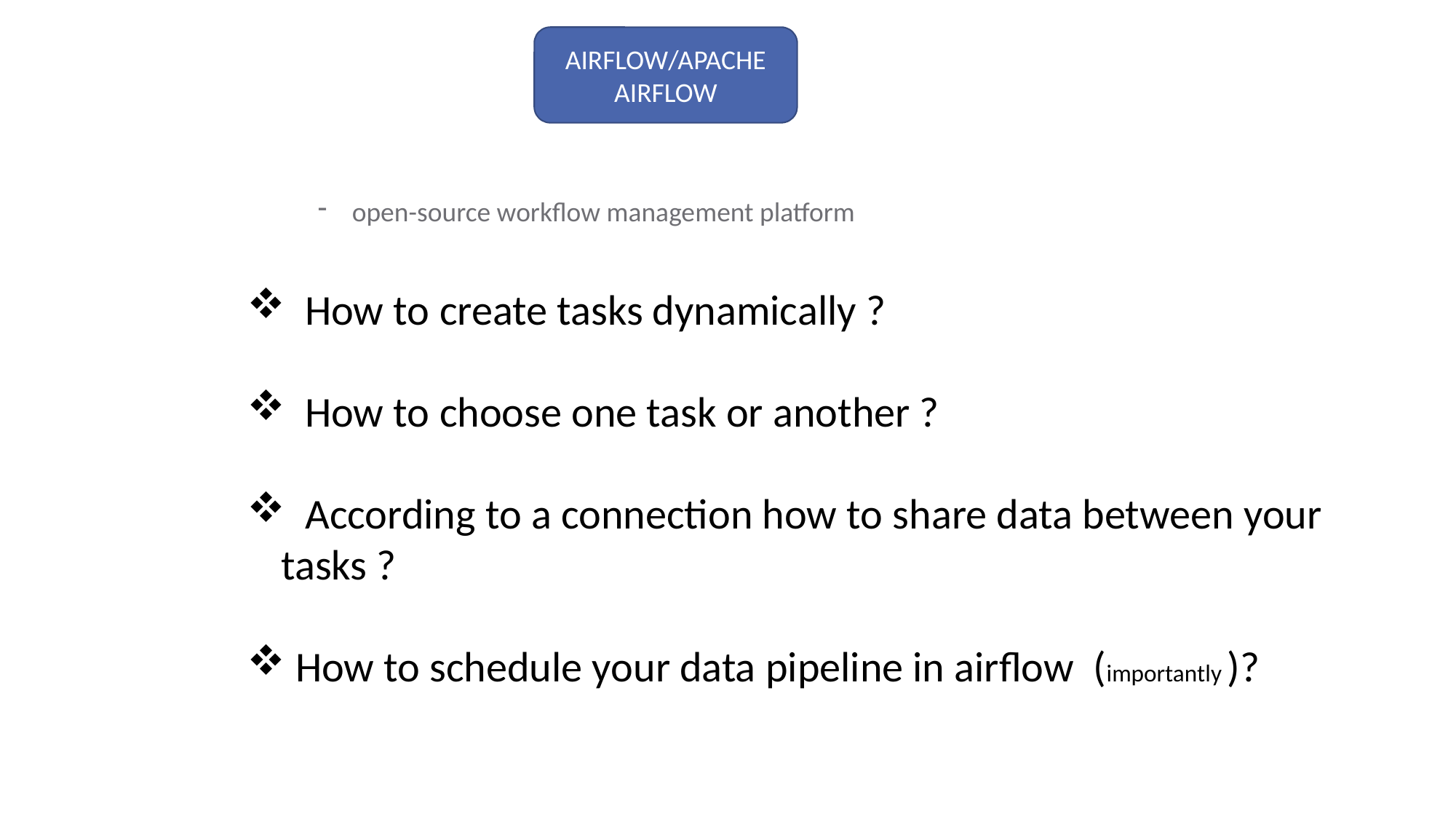

AIRFLOW/APACHE AIRFLOW
open-source workflow management platform

  How to create tasks dynamically ?

  How to choose one task or another ?

  According to a connection how to share data between your tasks ?

 How to schedule your data pipeline in airflow  (importantly )?